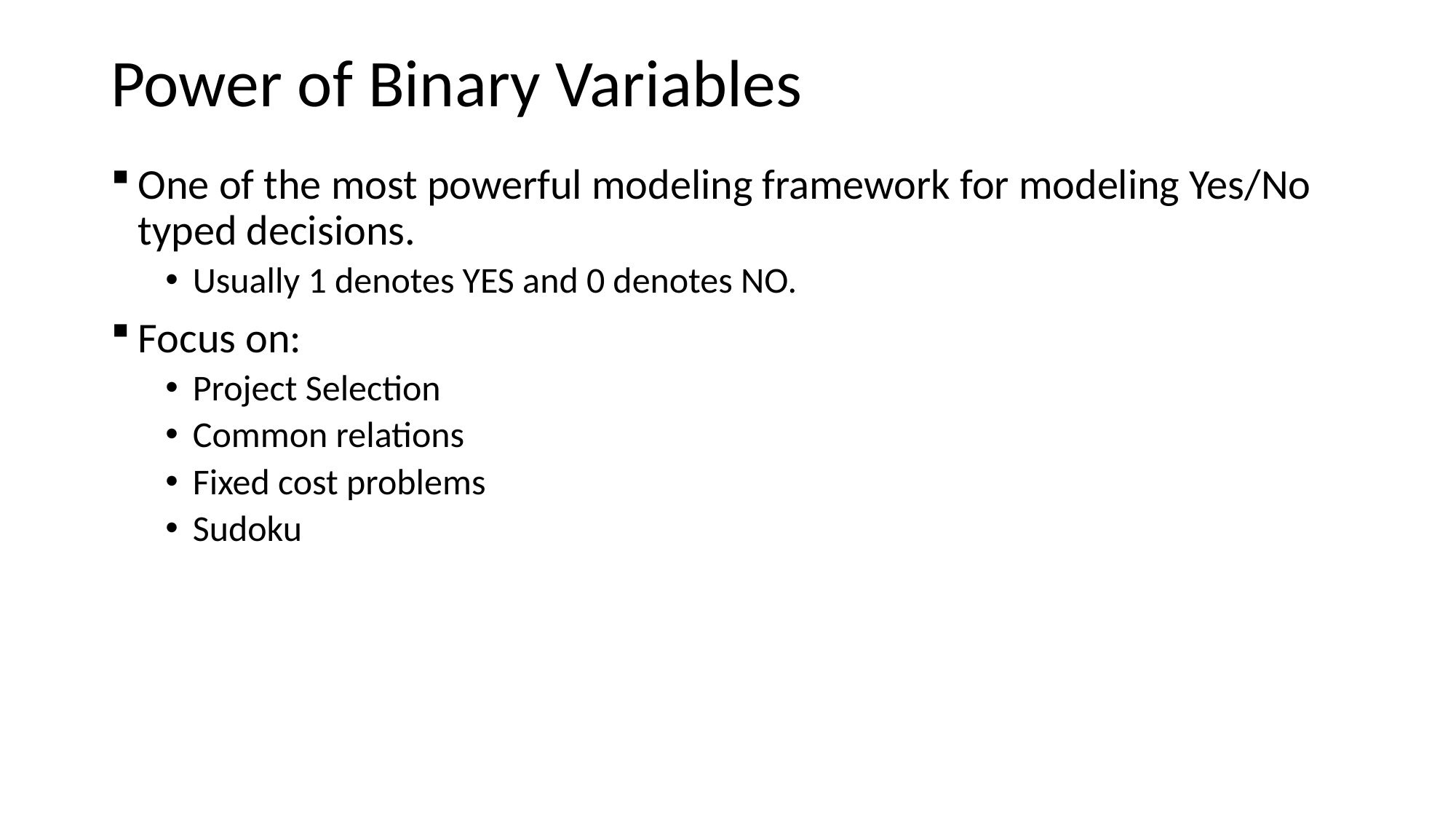

# Power of Binary Variables
One of the most powerful modeling framework for modeling Yes/No typed decisions.
Usually 1 denotes YES and 0 denotes NO.
Focus on:
Project Selection
Common relations
Fixed cost problems
Sudoku